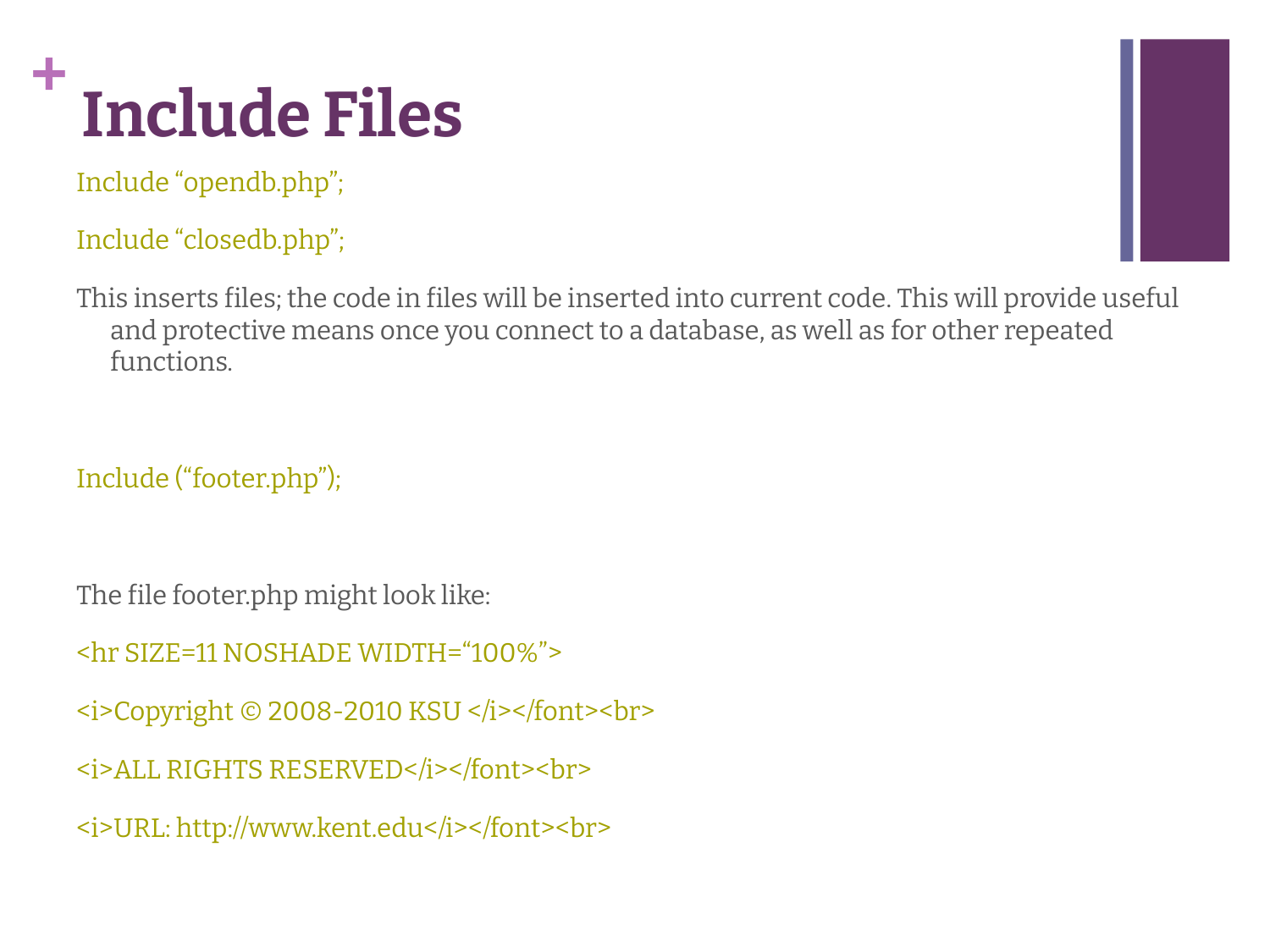

# Include Files
Include “opendb.php”;
Include “closedb.php”;
This inserts files; the code in files will be inserted into current code. This will provide useful and protective means once you connect to a database, as well as for other repeated functions.

Include (“footer.php”);

The file footer.php might look like:
<hr SIZE=11 NOSHADE WIDTH=“100%”>
<i>Copyright © 2008-2010 KSU </i></font><br>
<i>ALL RIGHTS RESERVED</i></font><br>
<i>URL: http://www.kent.edu</i></font><br>